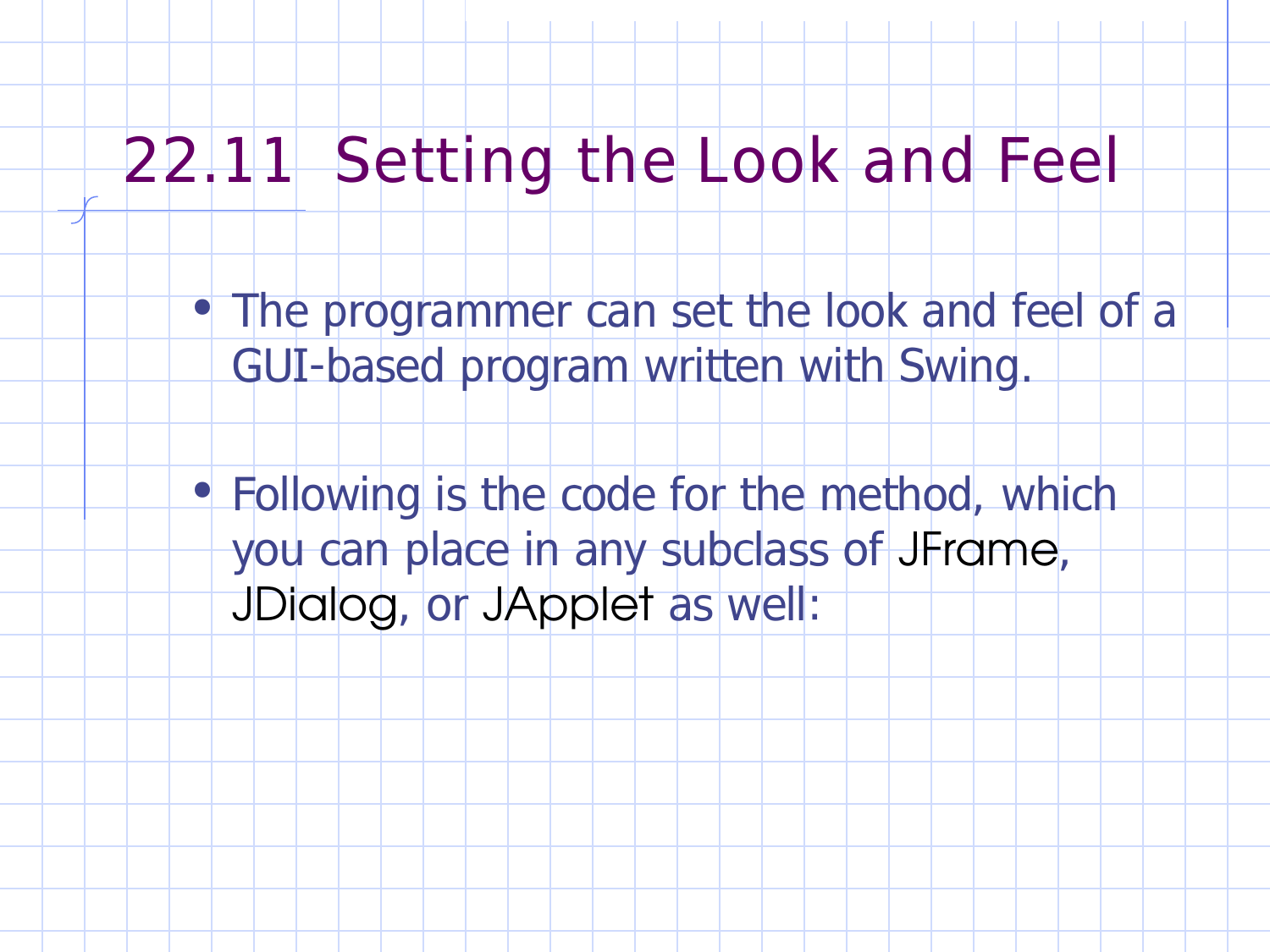

# 22.11  Setting the Look and Feel
The programmer can set the look and feel of a GUI-based program written with Swing.

Following is the code for the method, which you can place in any subclass of JFrame, JDialog, or JApplet as well: